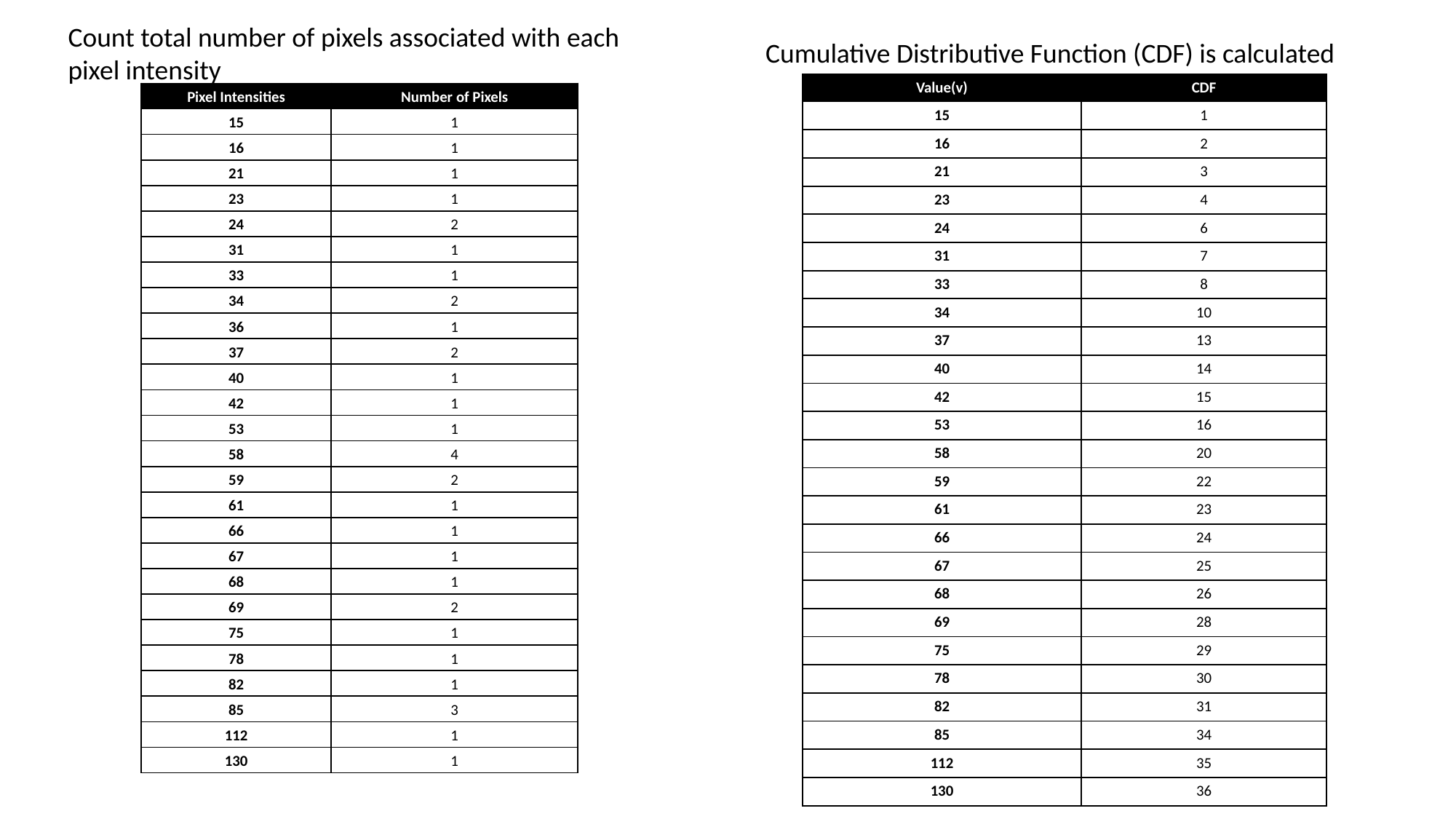

Count total number of pixels associated with each pixel intensity
Cumulative Distributive Function (CDF) is calculated
| Value(v) | CDF |
| --- | --- |
| 15 | 1 |
| 16 | 2 |
| 21 | 3 |
| 23 | 4 |
| 24 | 6 |
| 31 | 7 |
| 33 | 8 |
| 34 | 10 |
| 37 | 13 |
| 40 | 14 |
| 42 | 15 |
| 53 | 16 |
| 58 | 20 |
| 59 | 22 |
| 61 | 23 |
| 66 | 24 |
| 67 | 25 |
| 68 | 26 |
| 69 | 28 |
| 75 | 29 |
| 78 | 30 |
| 82 | 31 |
| 85 | 34 |
| 112 | 35 |
| 130 | 36 |
| Pixel Intensities | Number of Pixels |
| --- | --- |
| 15 | 1 |
| 16 | 1 |
| 21 | 1 |
| 23 | 1 |
| 24 | 2 |
| 31 | 1 |
| 33 | 1 |
| 34 | 2 |
| 36 | 1 |
| 37 | 2 |
| 40 | 1 |
| 42 | 1 |
| 53 | 1 |
| 58 | 4 |
| 59 | 2 |
| 61 | 1 |
| 66 | 1 |
| 67 | 1 |
| 68 | 1 |
| 69 | 2 |
| 75 | 1 |
| 78 | 1 |
| 82 | 1 |
| 85 | 3 |
| 112 | 1 |
| 130 | 1 |